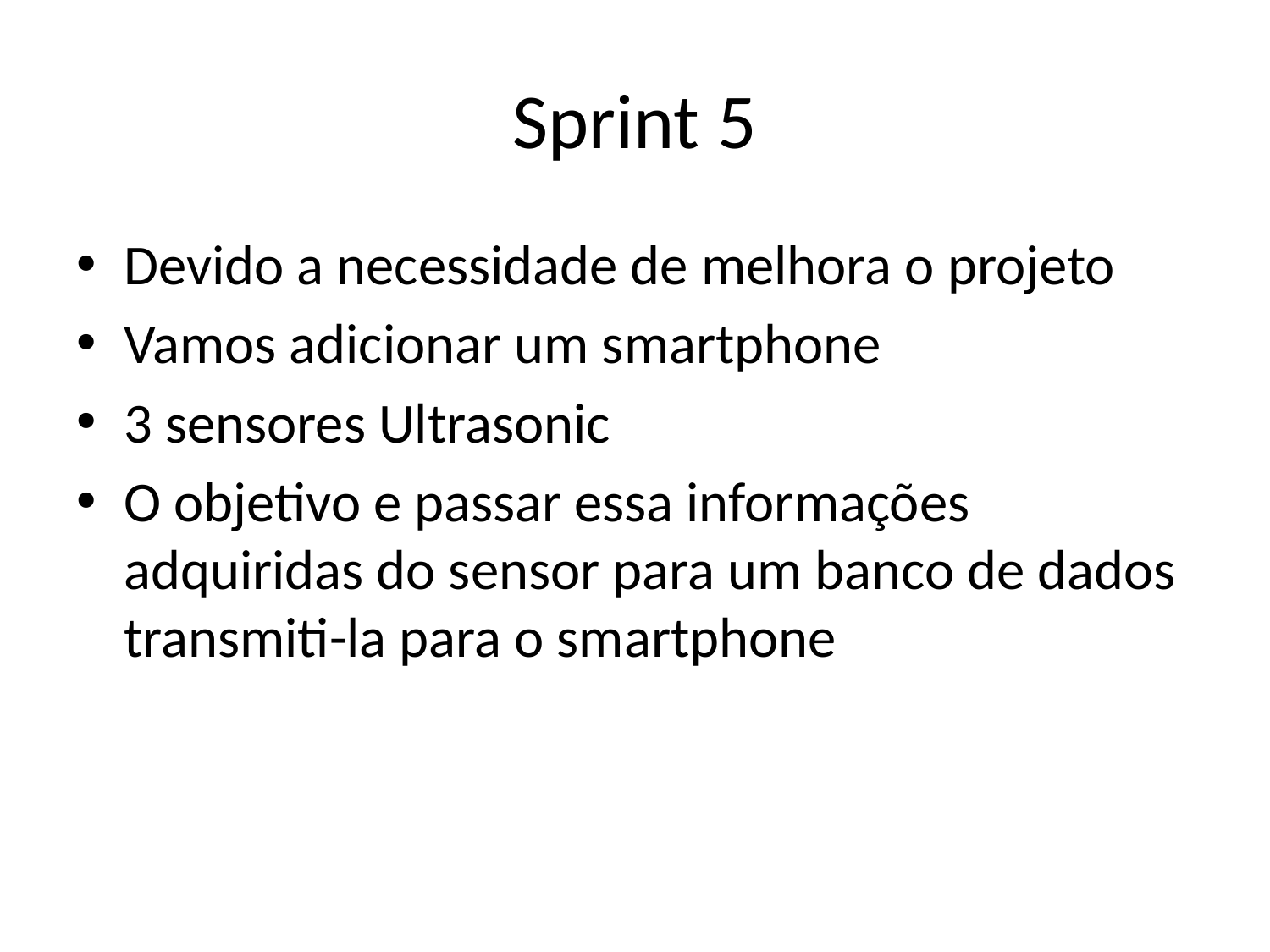

# Sprint 5
Devido a necessidade de melhora o projeto
Vamos adicionar um smartphone
3 sensores Ultrasonic
O objetivo e passar essa informações adquiridas do sensor para um banco de dados transmiti-la para o smartphone